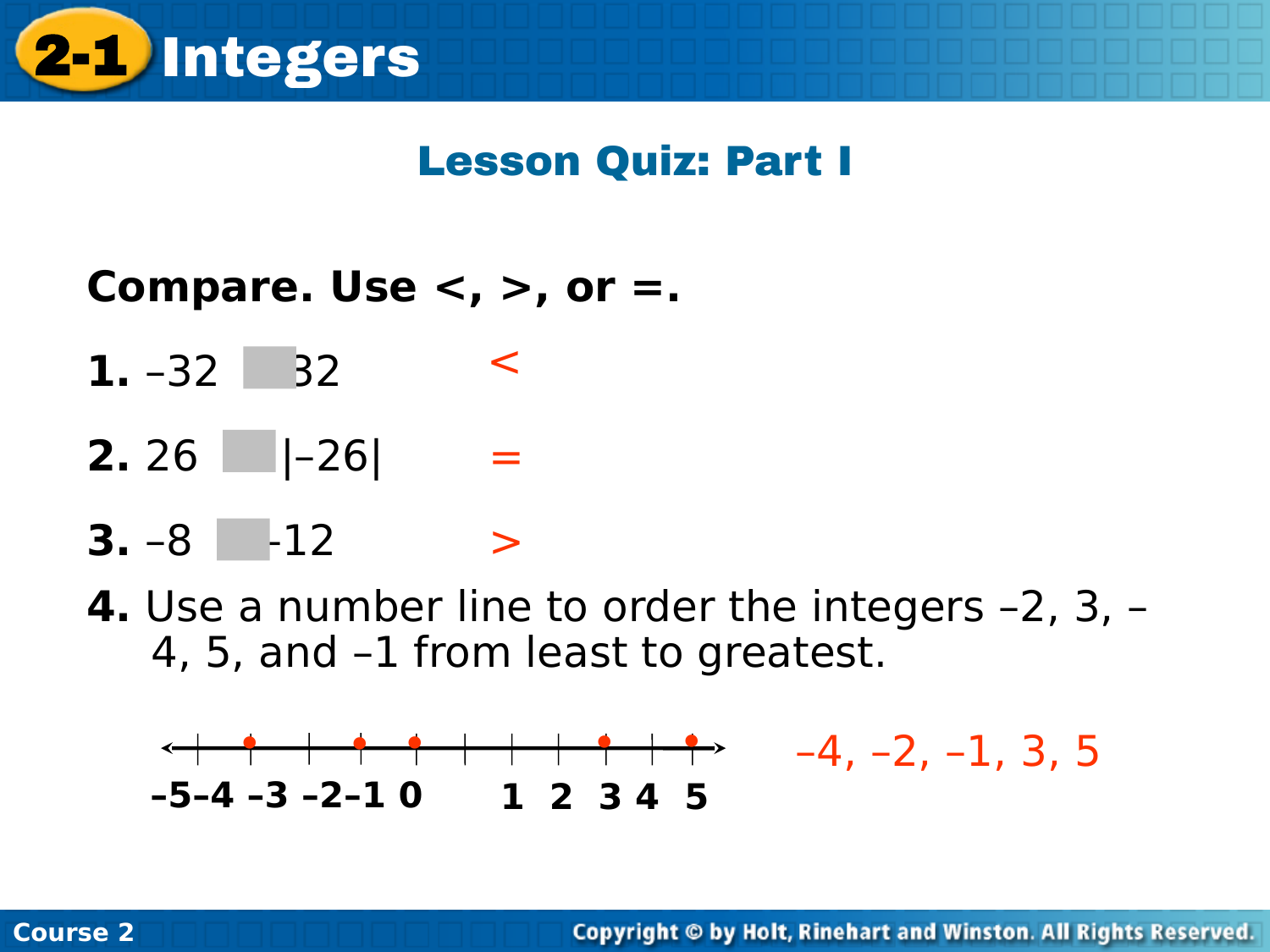

Lesson Quiz: Part I
Compare. Use <, >, or =.
1. –32     32
2. 26      |–26|
3. –8     –12
4. Use a number line to order the integers –2, 3, –4, 5, and –1 from least to greatest.

<

=

>

•
•
•
•
•

–5–4 –3 –2–1 0
1  2  3 4  5
–4, –2, –1, 3, 5